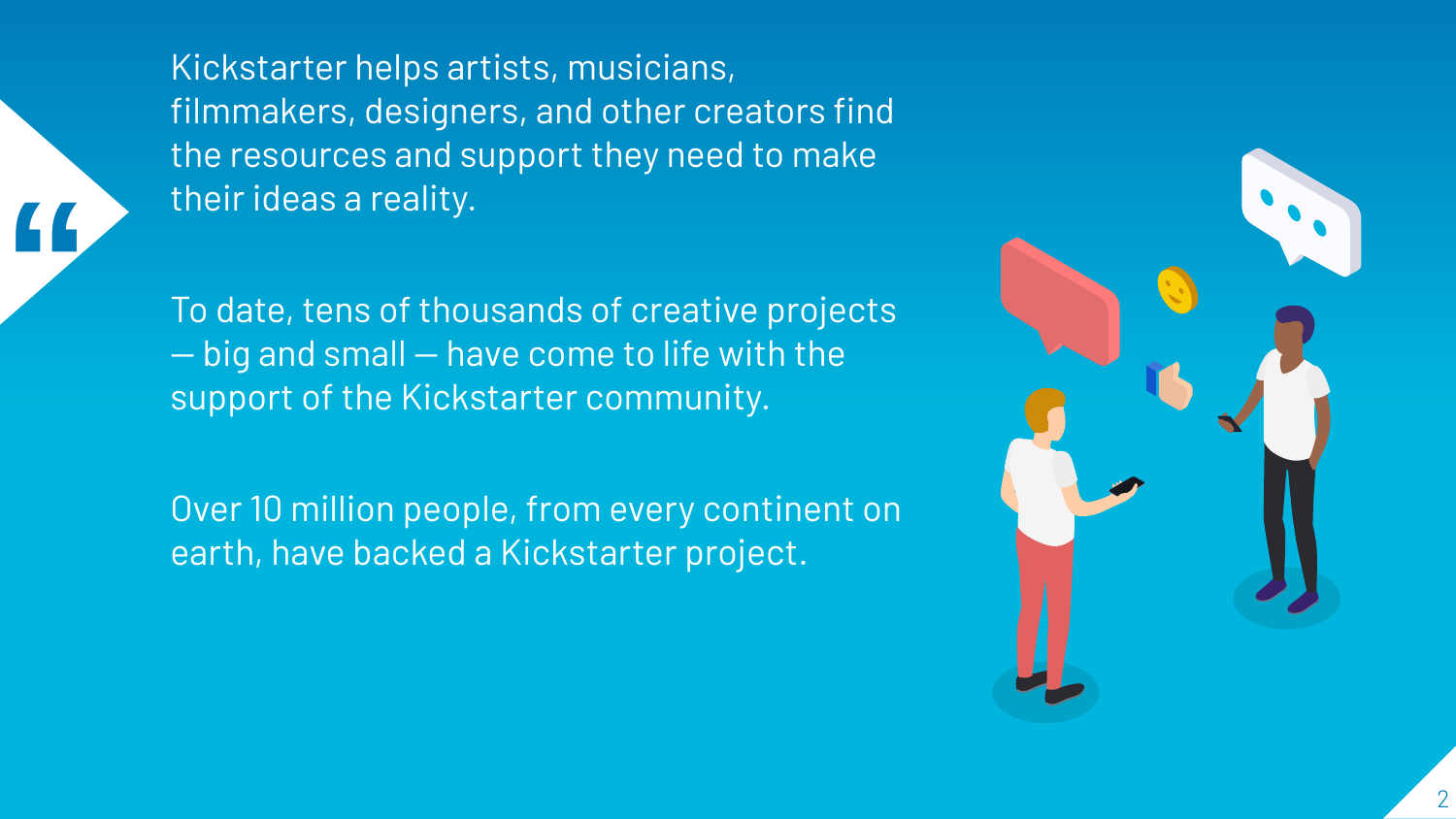

Kickstarter helps artists, musicians, filmmakers, designers, and other creators find the resources and support they need to make their ideas a reality.

To date, tens of thousands of creative projects — big and small — have come to life with the support of the Kickstarter community.

Over 10 million people, from every continent on earth, have backed a Kickstarter project.

2